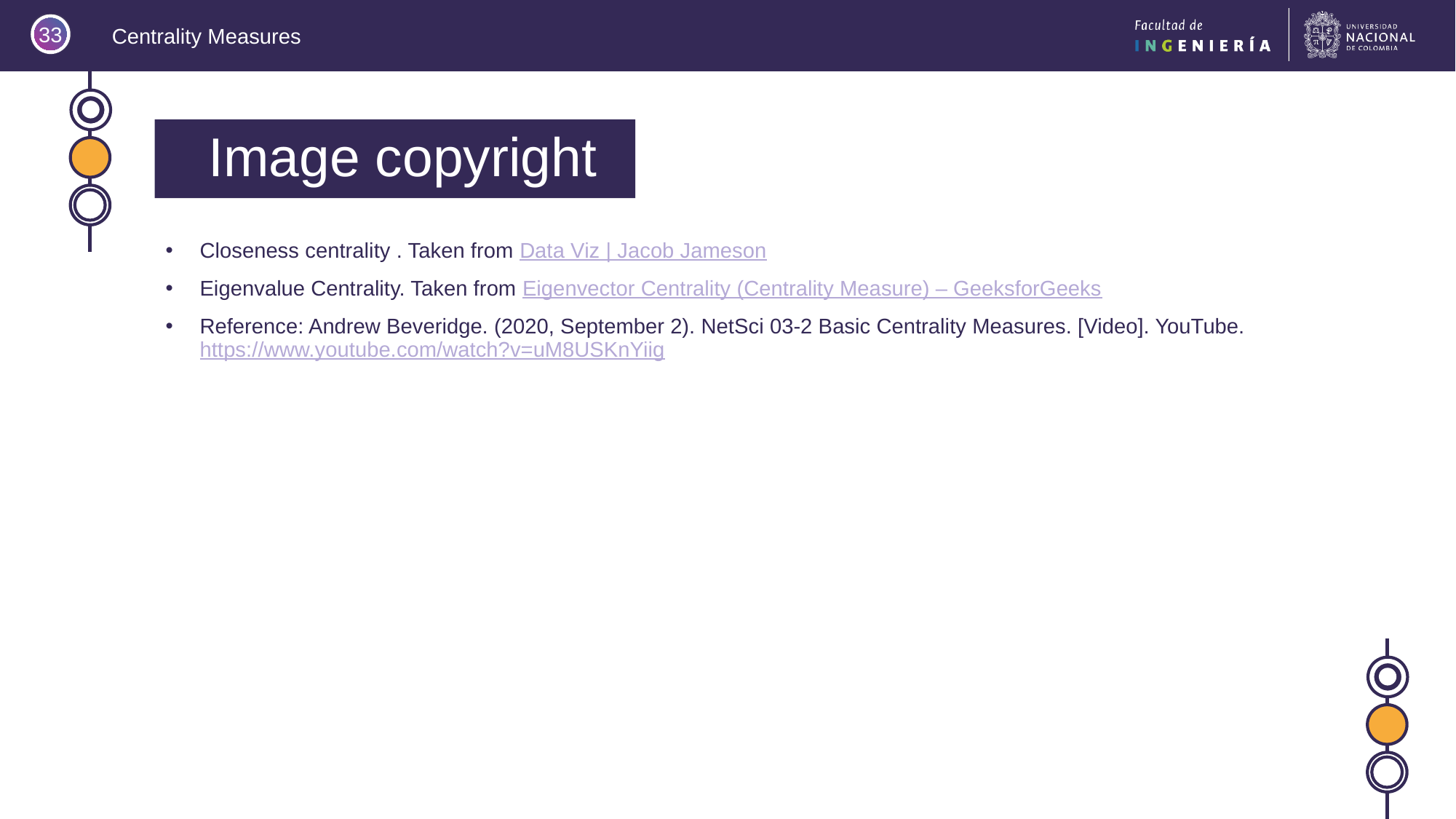

33
# Image copyright
Closeness centrality . Taken from Data Viz | Jacob Jameson
Eigenvalue Centrality. Taken from Eigenvector Centrality (Centrality Measure) – GeeksforGeeks
Reference: Andrew Beveridge. (2020, September 2). NetSci 03-2 Basic Centrality Measures. [Video]. YouTube. https://www.youtube.com/watch?v=uM8USKnYiig